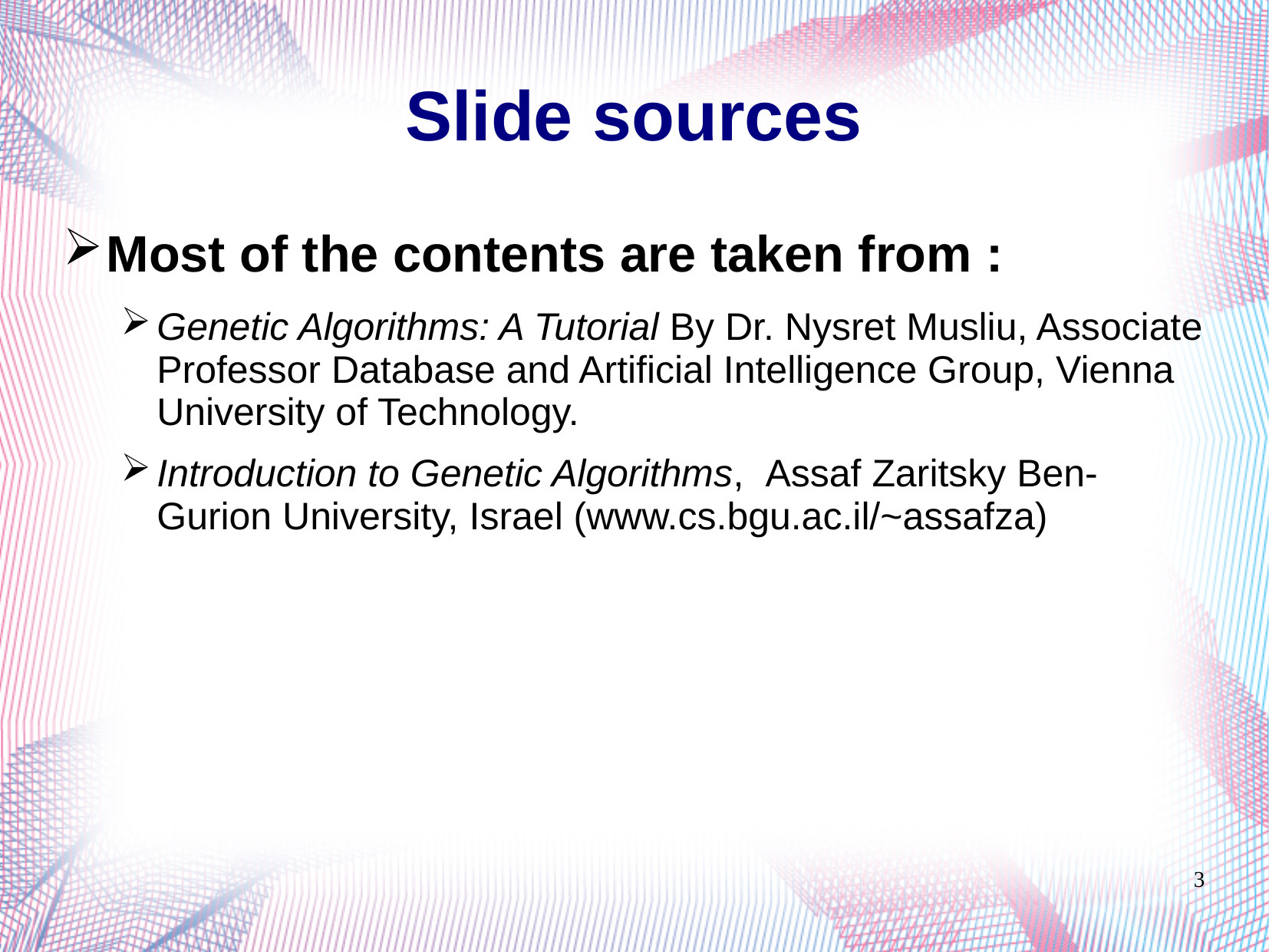

# Slide sources
Most of the contents are taken from :
Genetic Algorithms: A Tutorial By Dr. Nysret Musliu, Associate Professor Database and Artificial Intelligence Group, Vienna University of Technology.
Introduction to Genetic Algorithms,  Assaf Zaritsky Ben-Gurion University, Israel (www.cs.bgu.ac.il/~assafza)

3